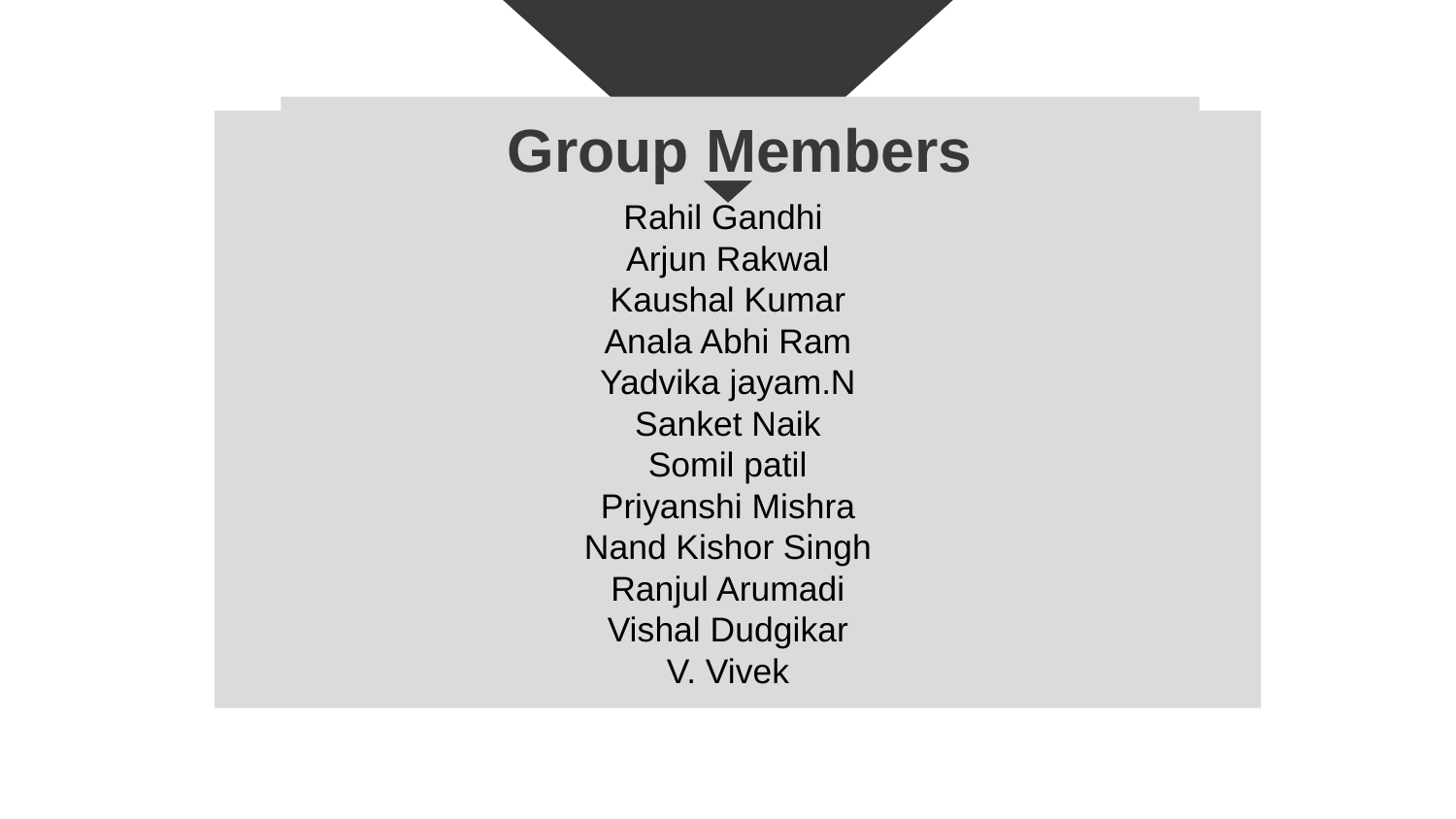

# Group Members
Rahil Gandhi
Arjun Rakwal
Kaushal Kumar
Anala Abhi Ram
Yadvika jayam.N
Sanket Naik
Somil patil
Priyanshi Mishra
Nand Kishor Singh
Ranjul Arumadi
Vishal Dudgikar
V. Vivek